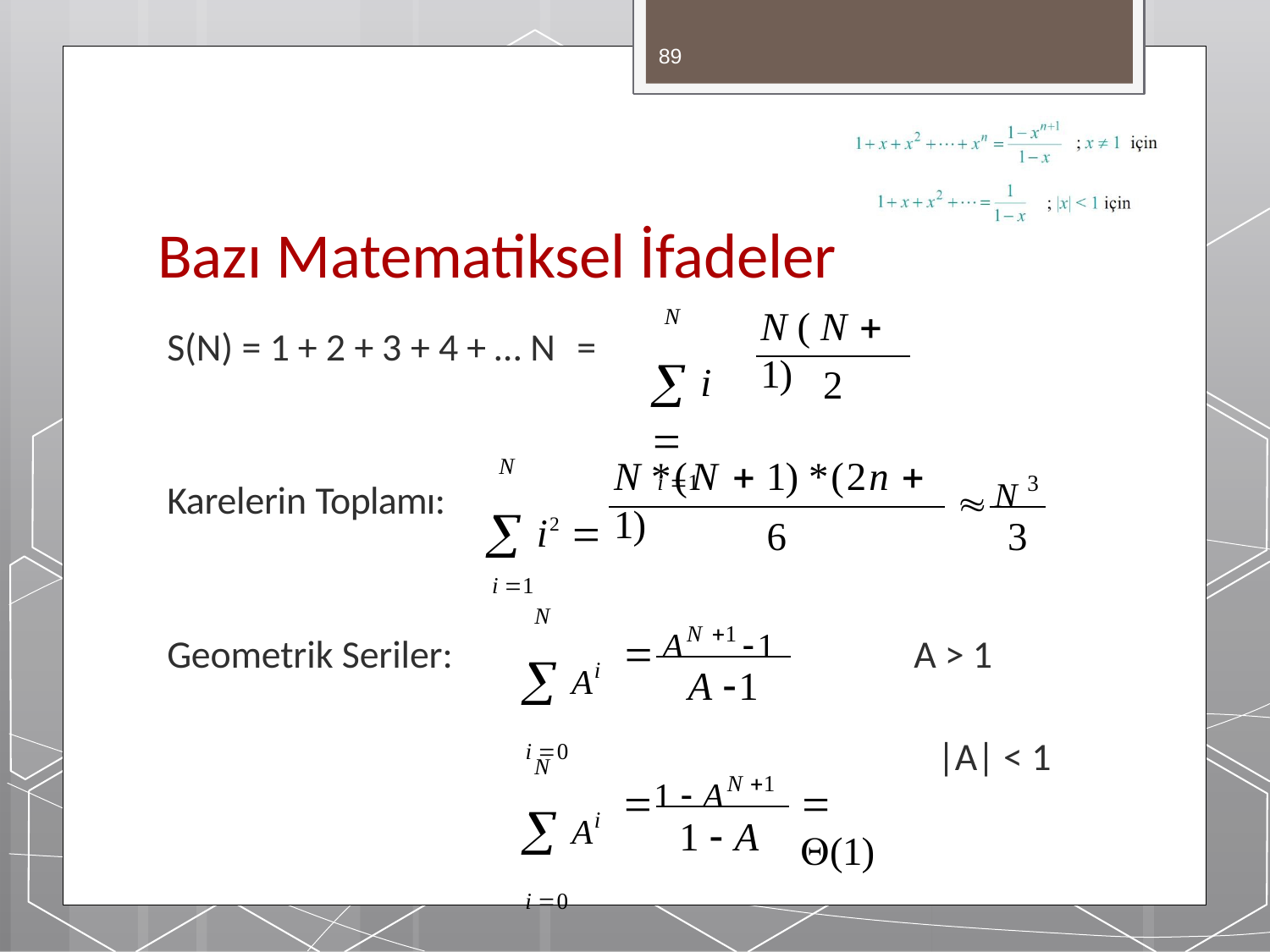

89

# Bazı Matematiksel İfadeler
∑ i =
i =1
N ( N + 1)
N
S(N) = 1 + 2 + 3 + 4 + … N	=

2
N 3
∑ i2 =
i =1
N *(N + 1) *(2n + 1)
N
Karelerin Toplamı:
≈

6
3
AN +1 −1
∑ Ai
i =0
N
=
Geometrik Seriler:
A > 1

A −1
1 − AN +1
|A| < 1
∑ Ai
i =0
N
=
= Θ(1)

1 − A